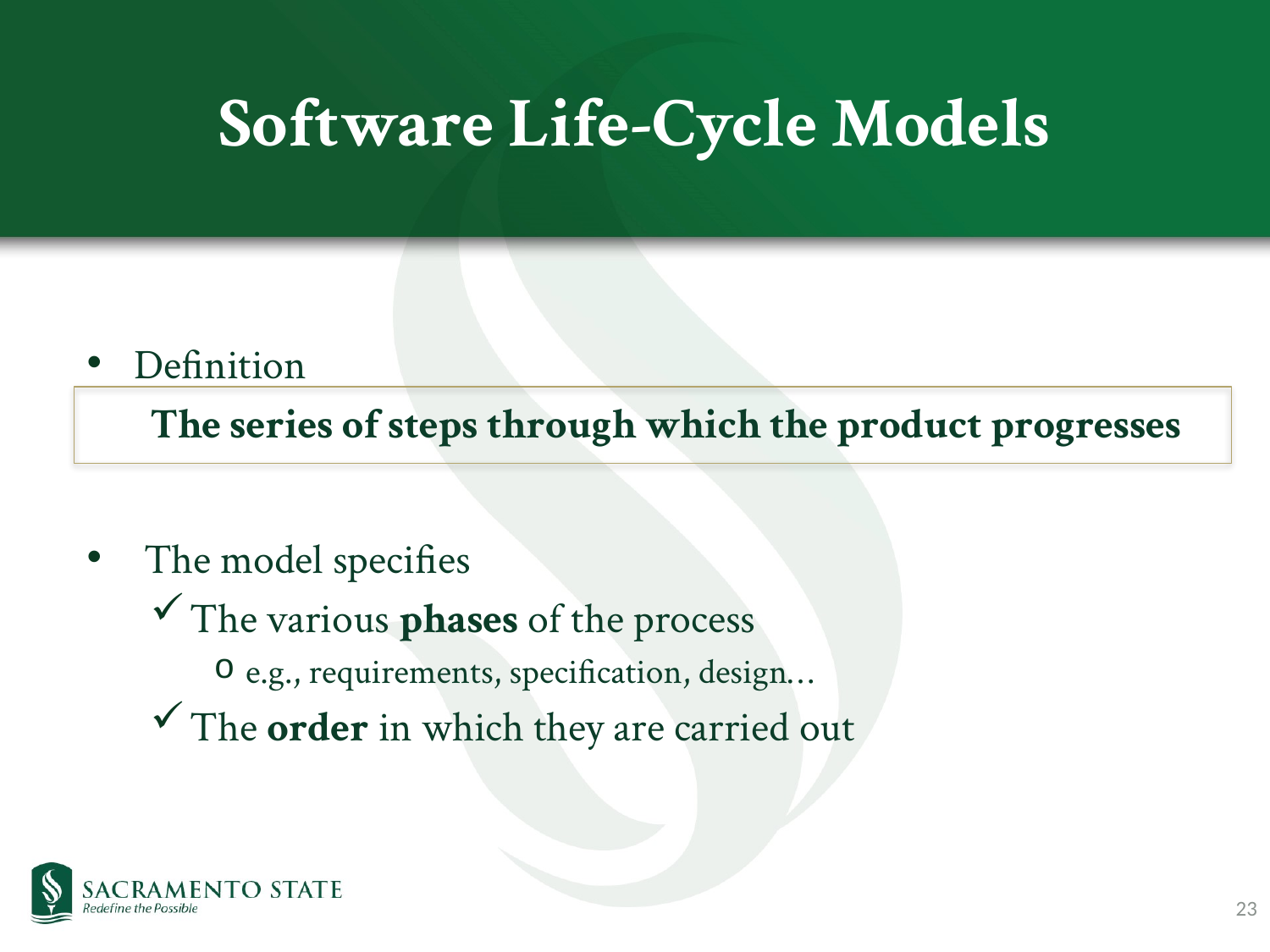

# Software Life-Cycle Models

Definition
The series of steps through which the product progresses

 The model specifies
The various phases of the process
e.g., requirements, specification, design…
The order in which they are carried out

23